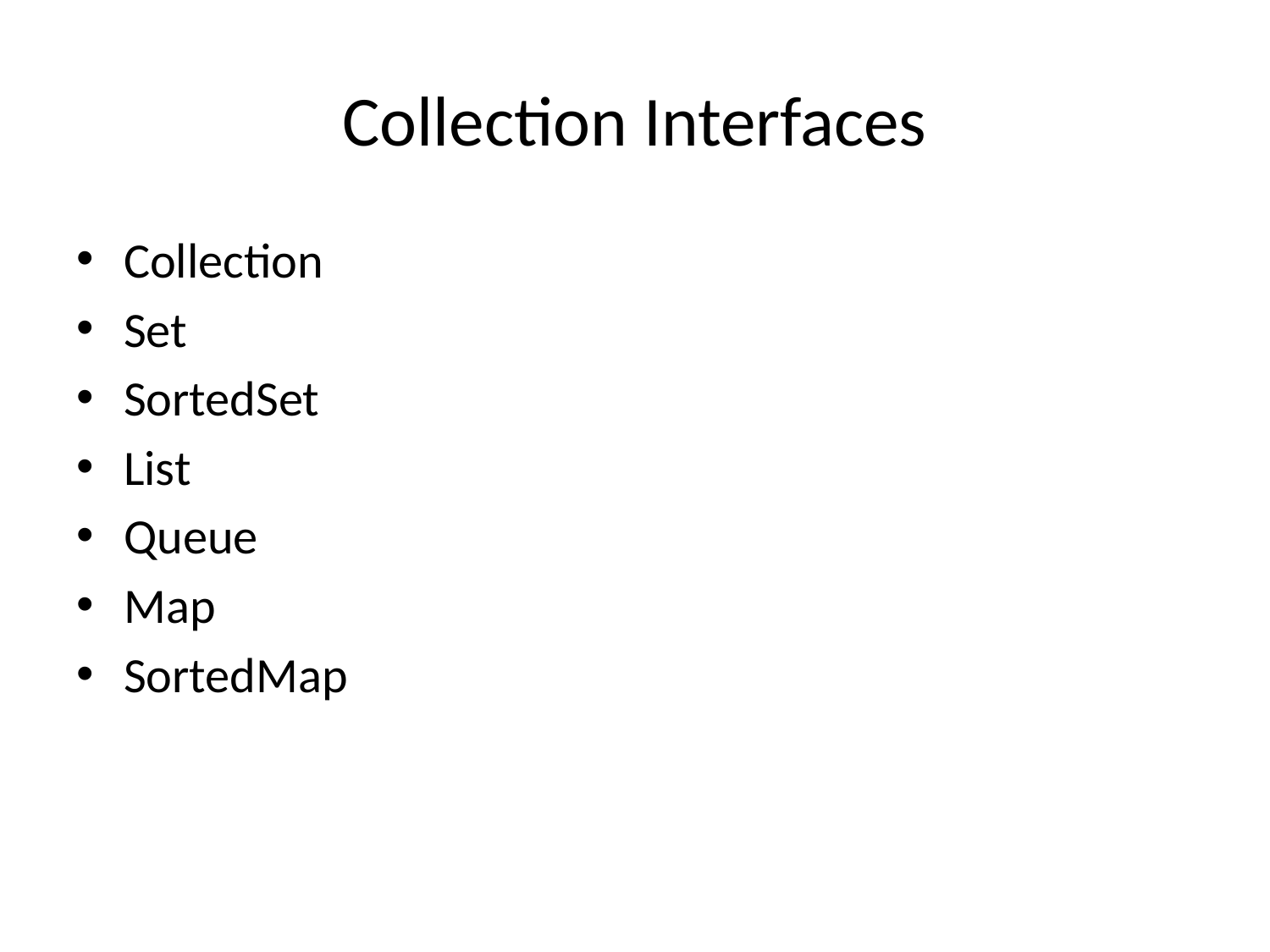

# Collection Interfaces
Collection
Set
SortedSet
List
Queue
Map
SortedMap